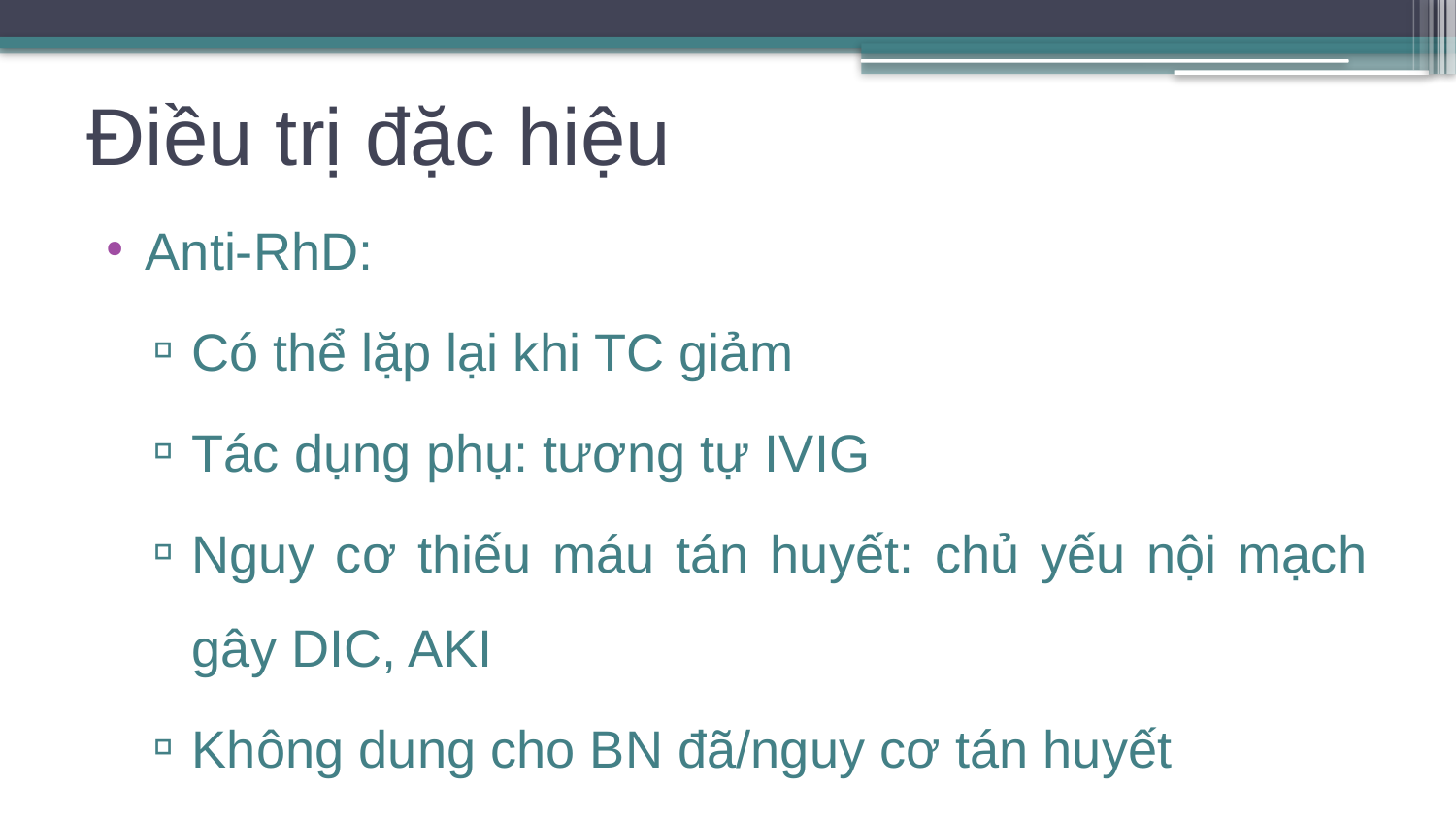

# Điều trị đặc hiệu
Anti-RhD:
Có thể lặp lại khi TC giảm
Tác dụng phụ: tương tự IVIG
Nguy cơ thiếu máu tán huyết: chủ yếu nội mạch gây DIC, AKI
Không dung cho BN đã/nguy cơ tán huyết